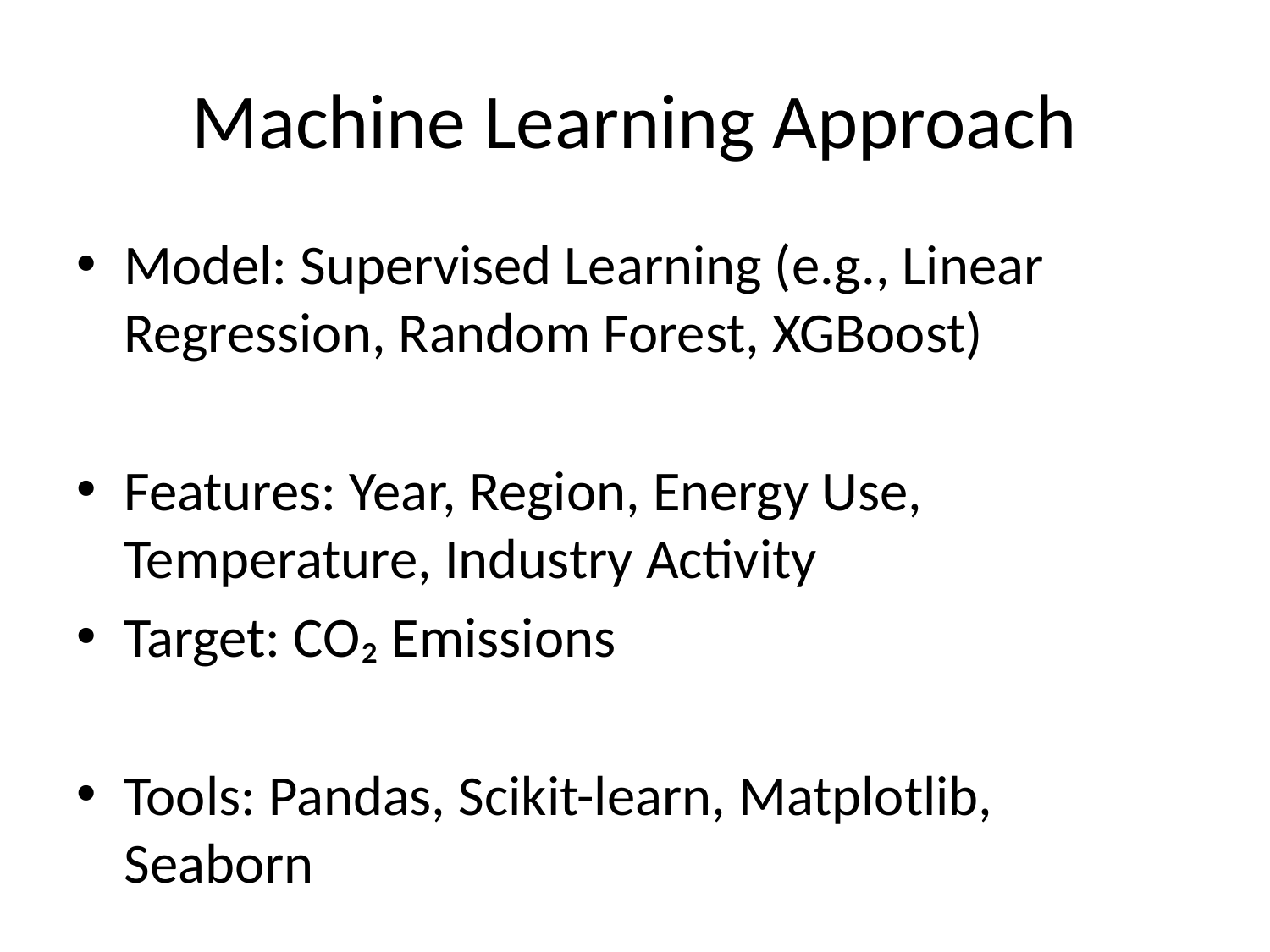

# Machine Learning Approach
Model: Supervised Learning (e.g., Linear Regression, Random Forest, XGBoost)

Features: Year, Region, Energy Use, Temperature, Industry Activity
Target: CO₂ Emissions

Tools: Pandas, Scikit-learn, Matplotlib, Seaborn